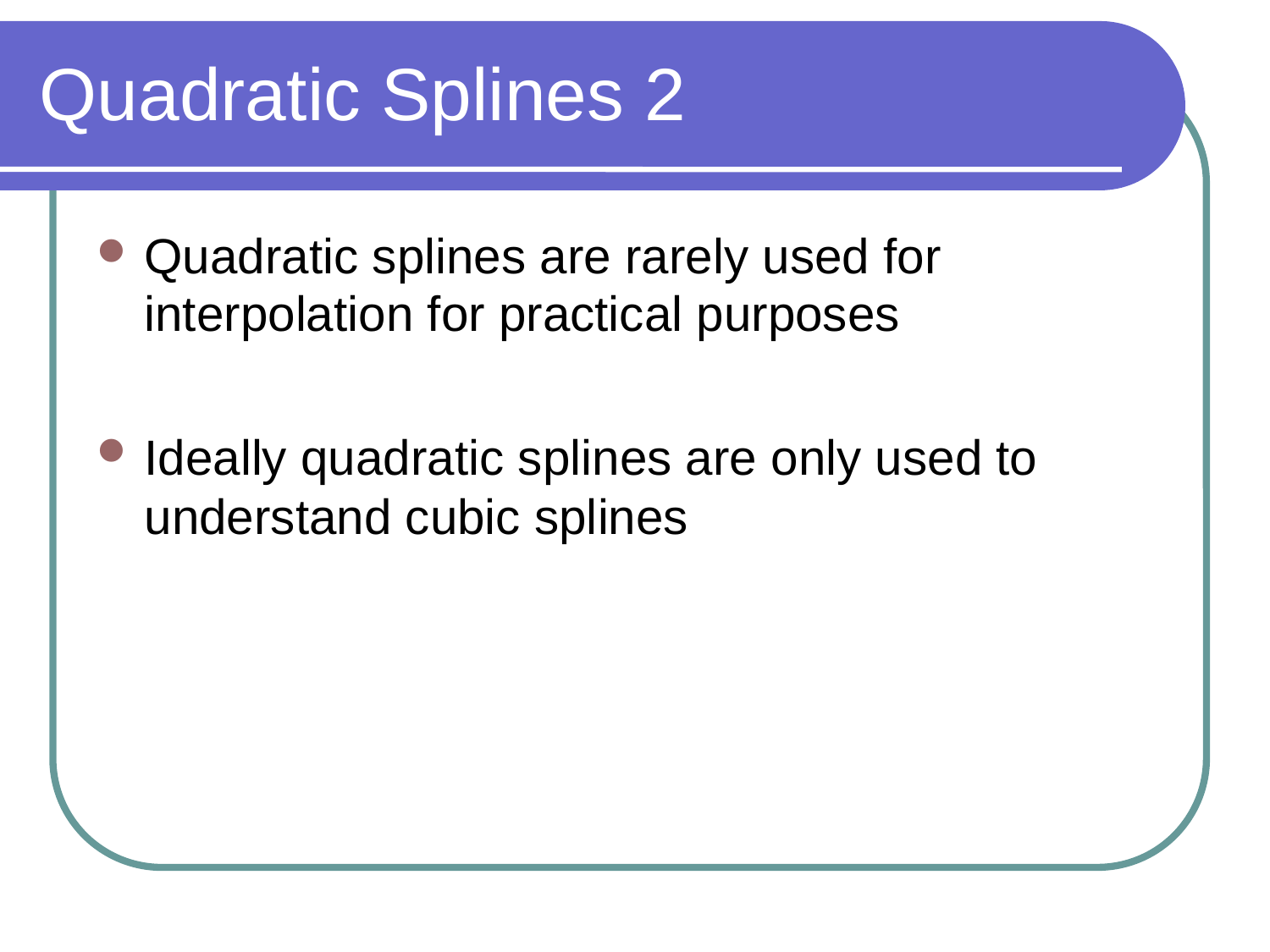

# Quadratic Splines 2
Quadratic splines are rarely used for interpolation for practical purposes

Ideally quadratic splines are only used to understand cubic splines